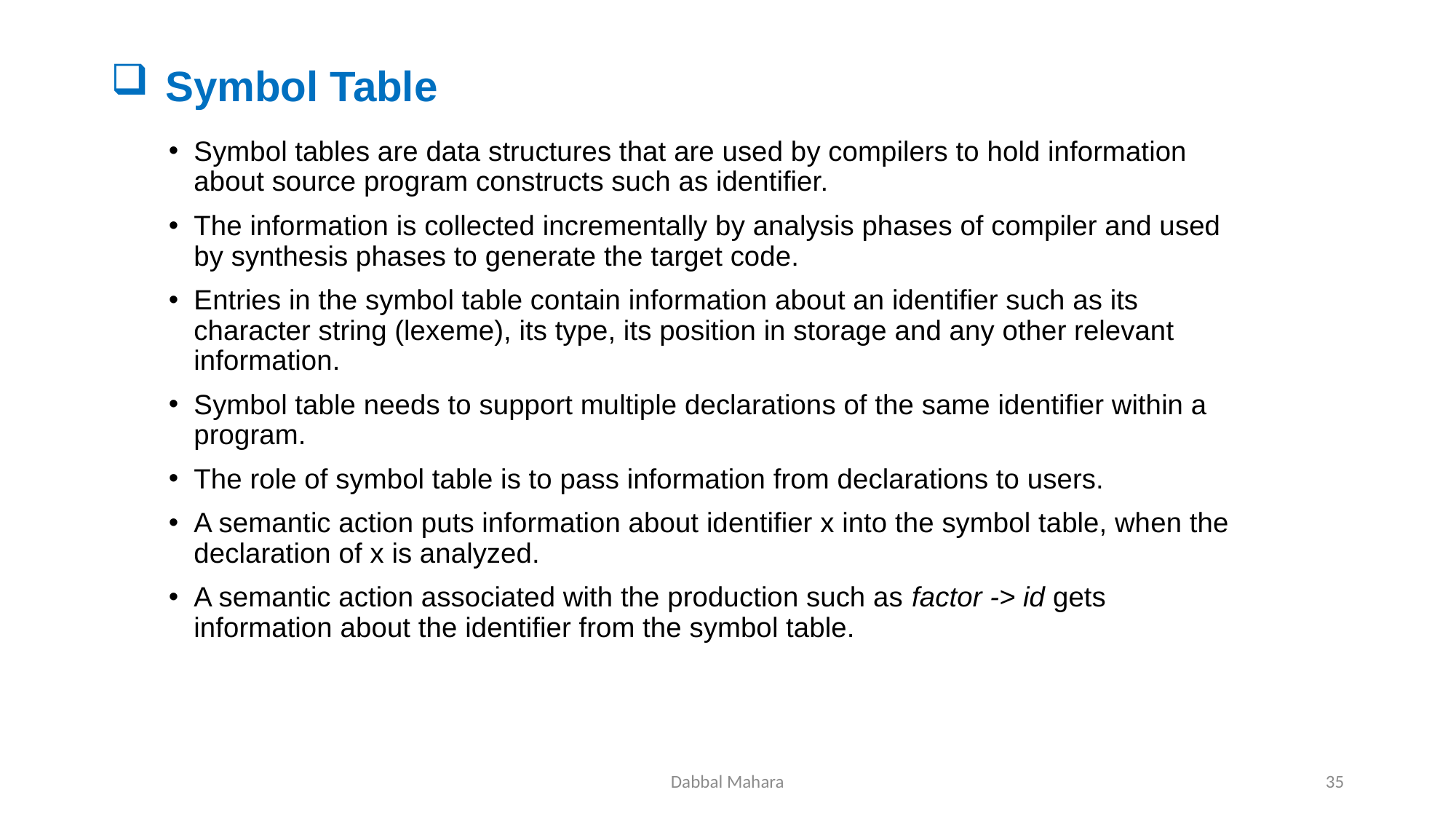

# Symbol Table
Symbol tables are data structures that are used by compilers to hold information about source program constructs such as identifier.
The information is collected incrementally by analysis phases of compiler and used by synthesis phases to generate the target code.
Entries in the symbol table contain information about an identifier such as its character string (lexeme), its type, its position in storage and any other relevant information.
Symbol table needs to support multiple declarations of the same identifier within a program.
The role of symbol table is to pass information from declarations to users.
A semantic action puts information about identifier x into the symbol table, when the declaration of x is analyzed.
A semantic action associated with the production such as factor -> id gets information about the identifier from the symbol table.
Dabbal Mahara
35